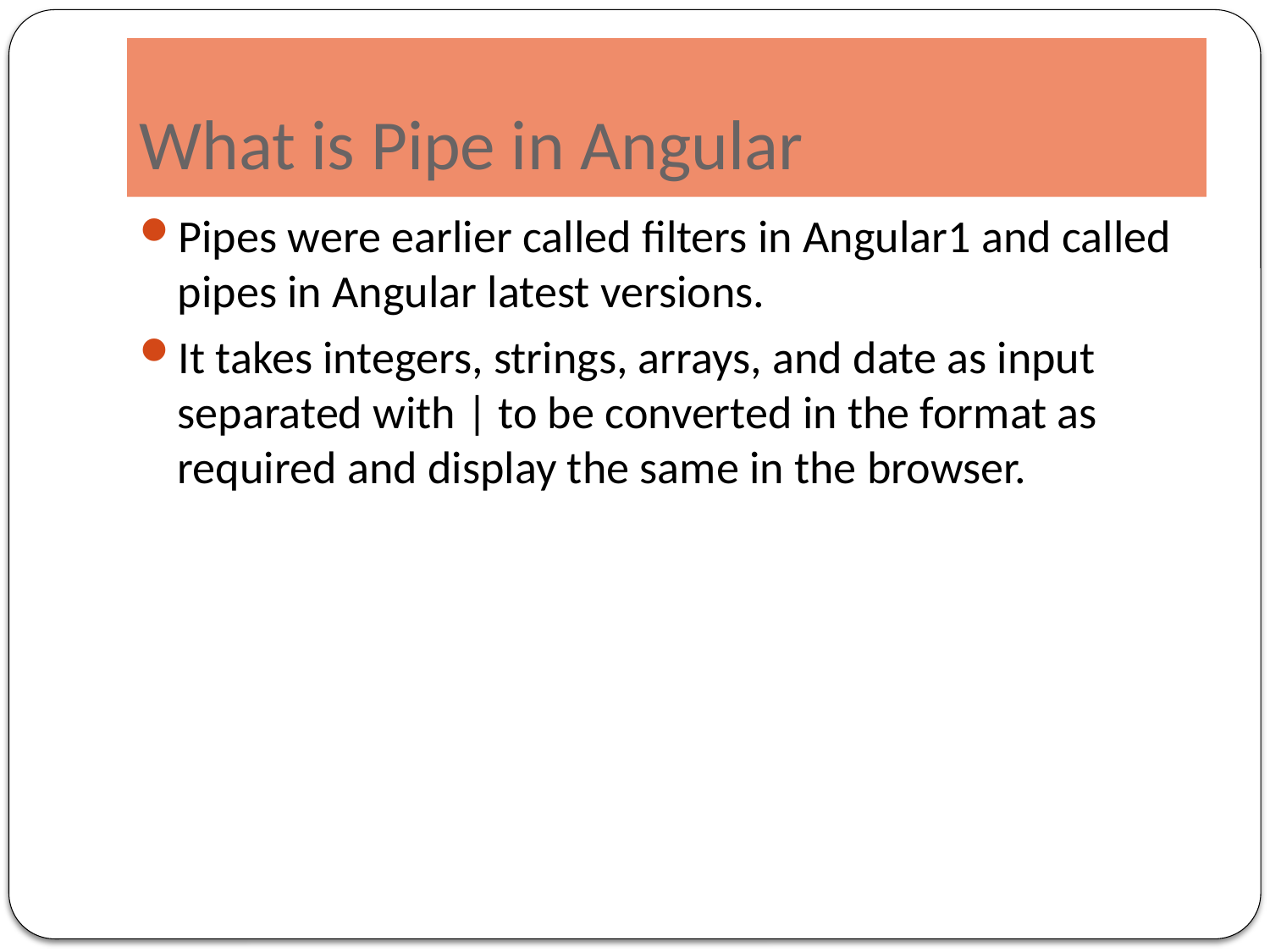

# What is Pipe in Angular
Pipes were earlier called filters in Angular1 and called pipes in Angular latest versions.
It takes integers, strings, arrays, and date as input separated with | to be converted in the format as required and display the same in the browser.